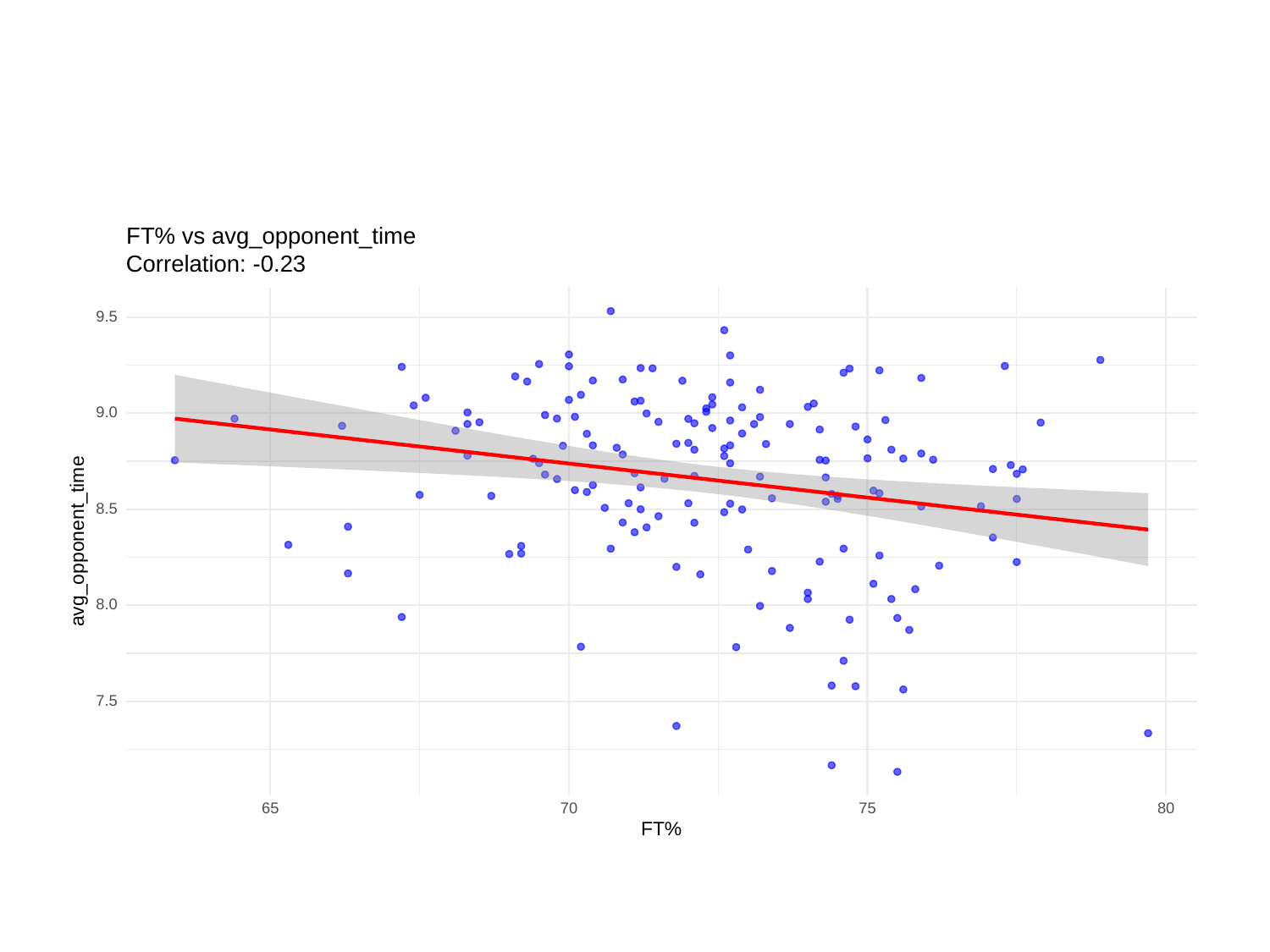

FT% vs avg_opponent_time
Correlation: -0.23

9.5

9.0

8.5

avg_opponent_time

8.0

7.5

65
70
80
75
FT%